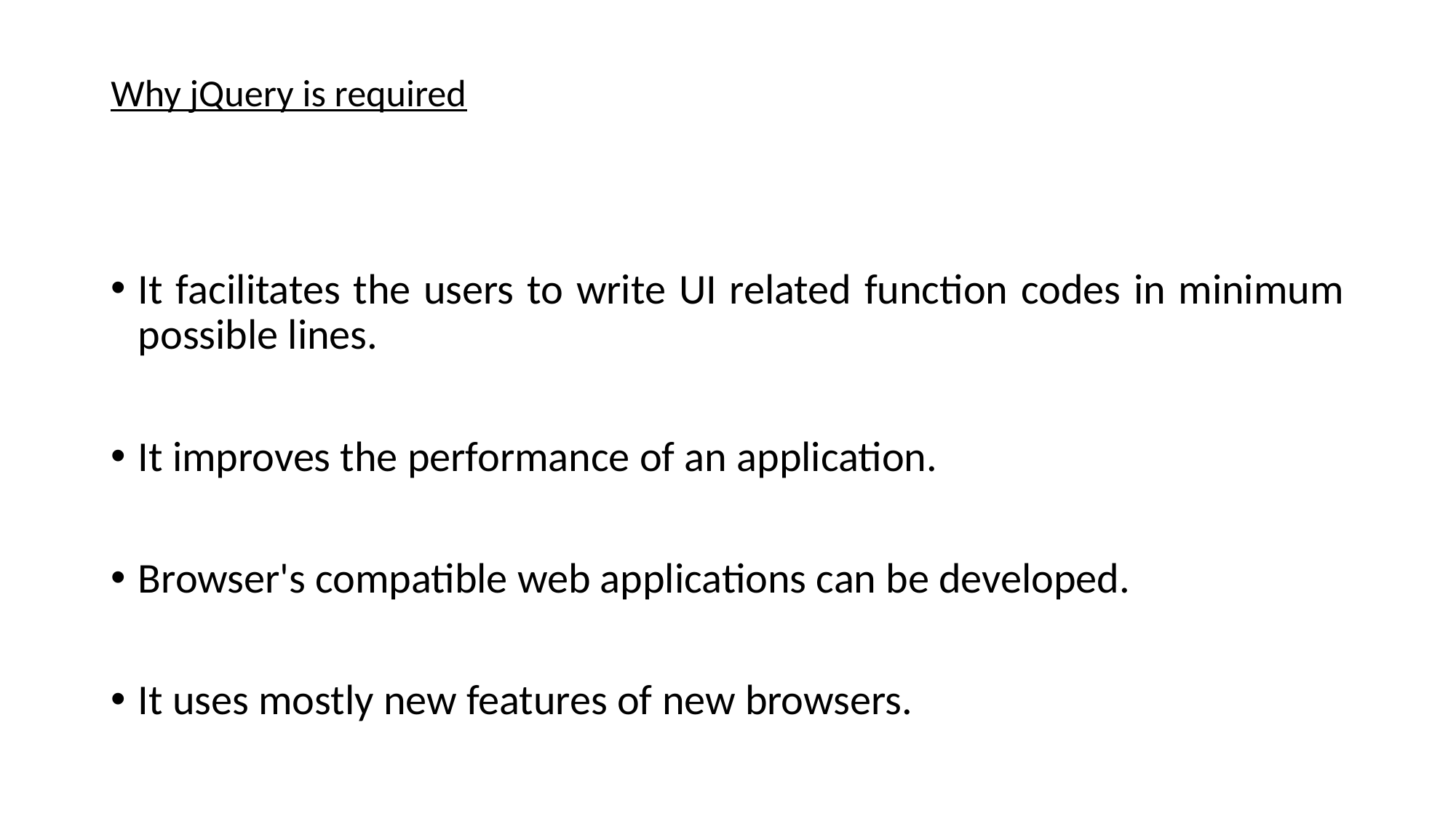

# Why jQuery is required

It facilitates the users to write UI related function codes in minimum possible lines.

It improves the performance of an application.

Browser's compatible web applications can be developed.

It uses mostly new features of new browsers.